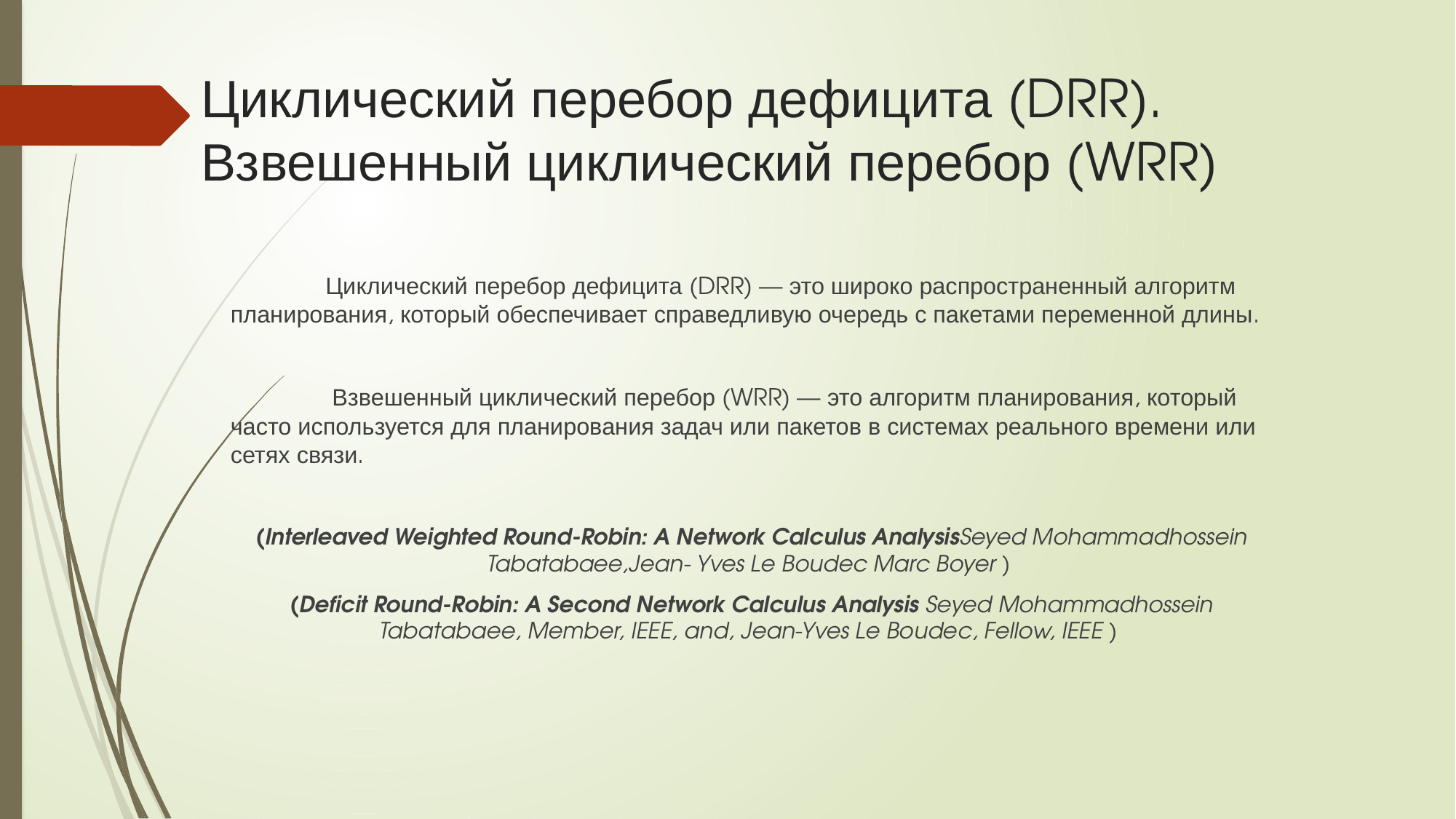

# Циклический перебор дефицита (DRR). Взвешенный циклический перебор (WRR)

	Циклический перебор дефицита (DRR) — это широко распространенный алгоритм планирования, который обеспечивает справедливую очередь с пакетами переменной длины.

	 Взвешенный циклический перебор (WRR) — это алгоритм планирования, который часто используется для планирования задач или пакетов в системах реального времени или сетях связи.

(Interleaved Weighted Round-Robin: A Network Calculus AnalysisSeyed Mohammadhossein Tabatabaee,Jean- Yves Le Boudec Marc Boyer )
(Deficit Round-Robin: A Second Network Calculus Analysis Seyed Mohammadhossein Tabatabaee, Member, IEEE, and, Jean-Yves Le Boudec, Fellow, IEEE )